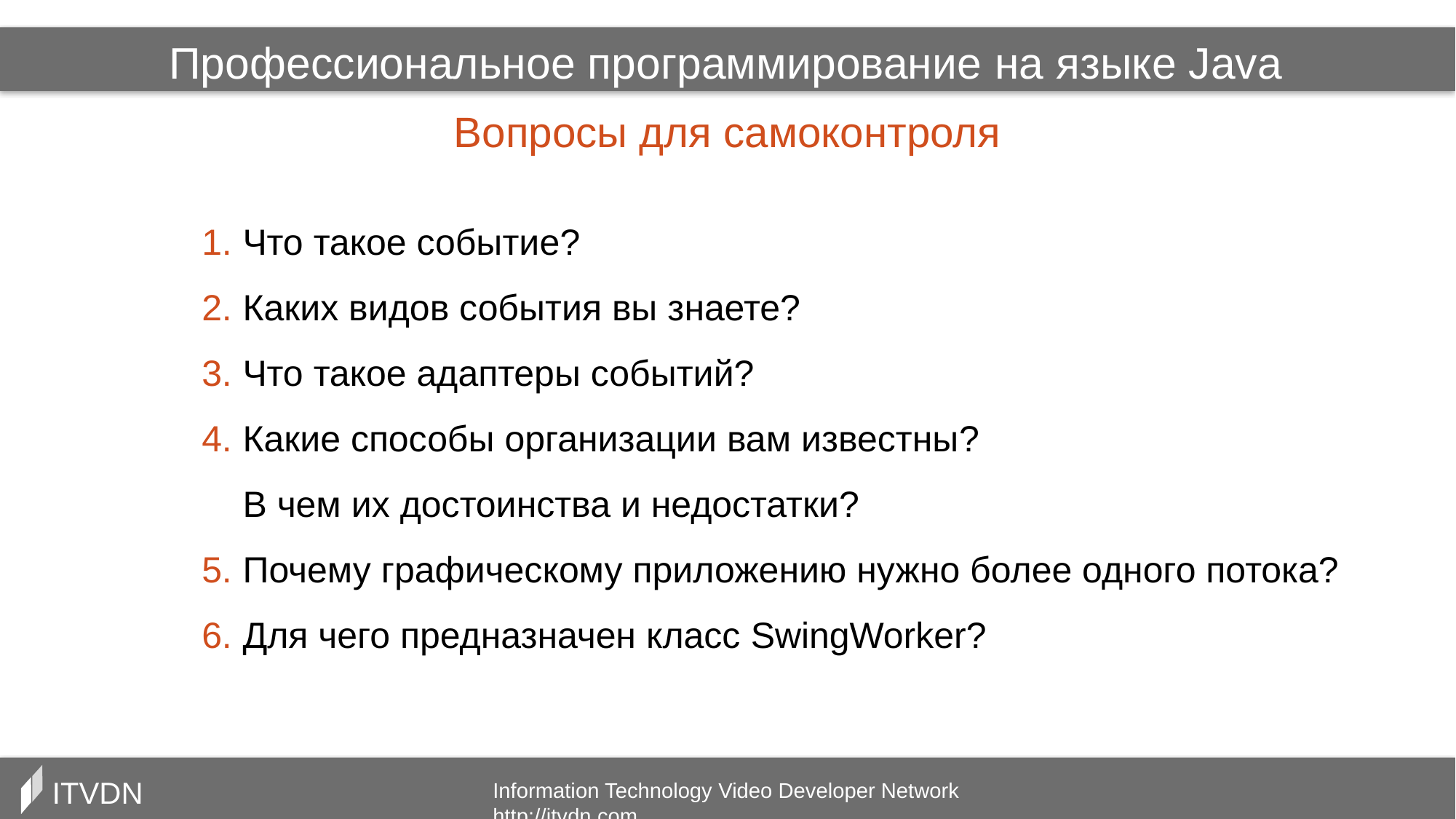

Профессиональное программирование на языке Java
Вопросы для самоконтроля
Что такое событие?
Каких видов события вы знаете?
Что такое адаптеры событий?
Какие способы организации вам известны?
В чем их достоинства и недостатки?
Почему графическому приложению нужно более одного потока?
Для чего предназначен класс SwingWorker?

ITVDN
Information Technology Video Developer Network                                                       http://itvdn.com